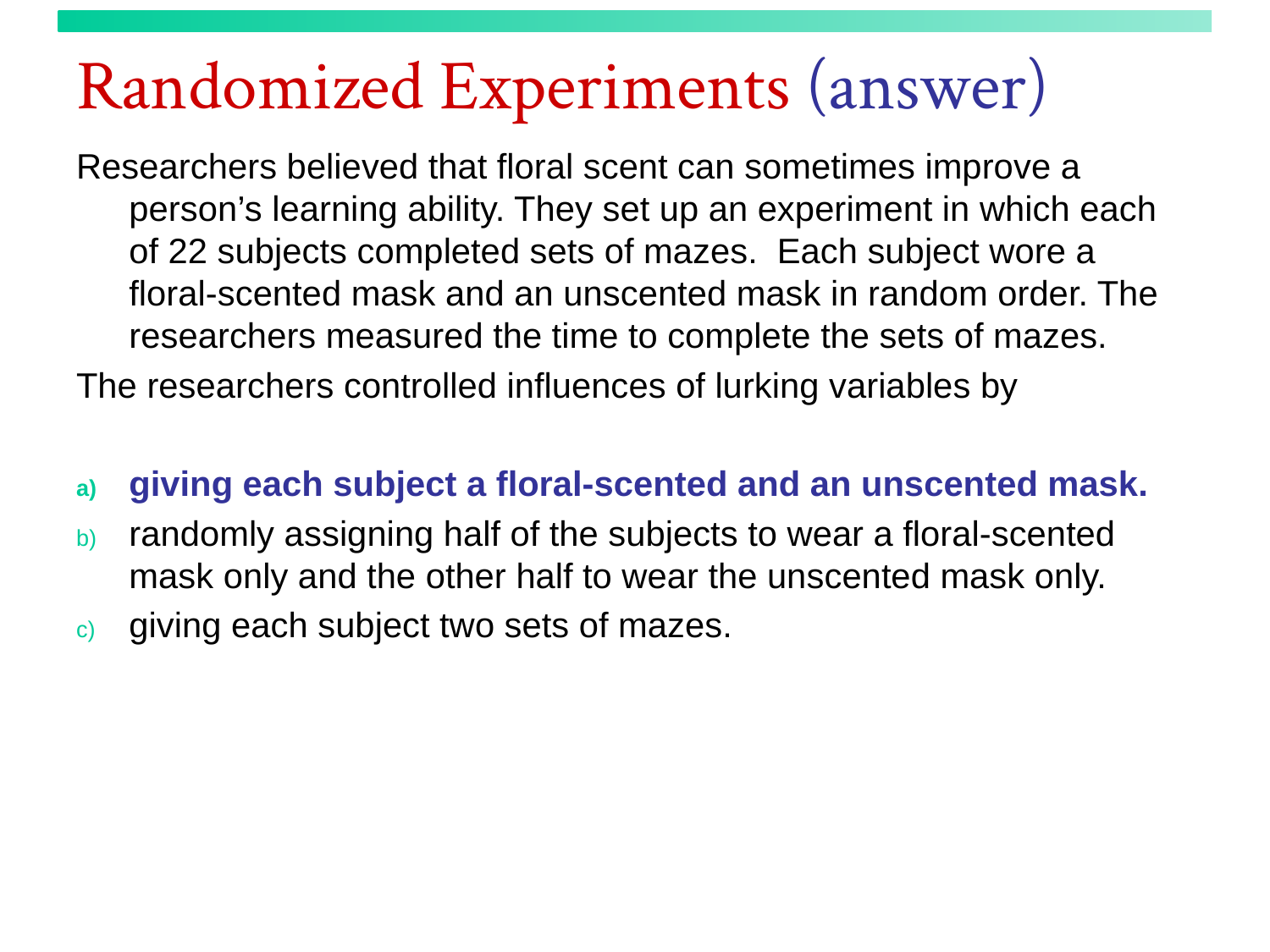

# Randomized Experiments (answer)
Researchers believed that floral scent can sometimes improve a person’s learning ability. They set up an experiment in which each of 22 subjects completed sets of mazes.  Each subject wore a floral-scented mask and an unscented mask in random order. The researchers measured the time to complete the sets of mazes.
The researchers controlled influences of lurking variables by

giving each subject a floral-scented and an unscented mask.
randomly assigning half of the subjects to wear a floral-scented mask only and the other half to wear the unscented mask only.
giving each subject two sets of mazes.